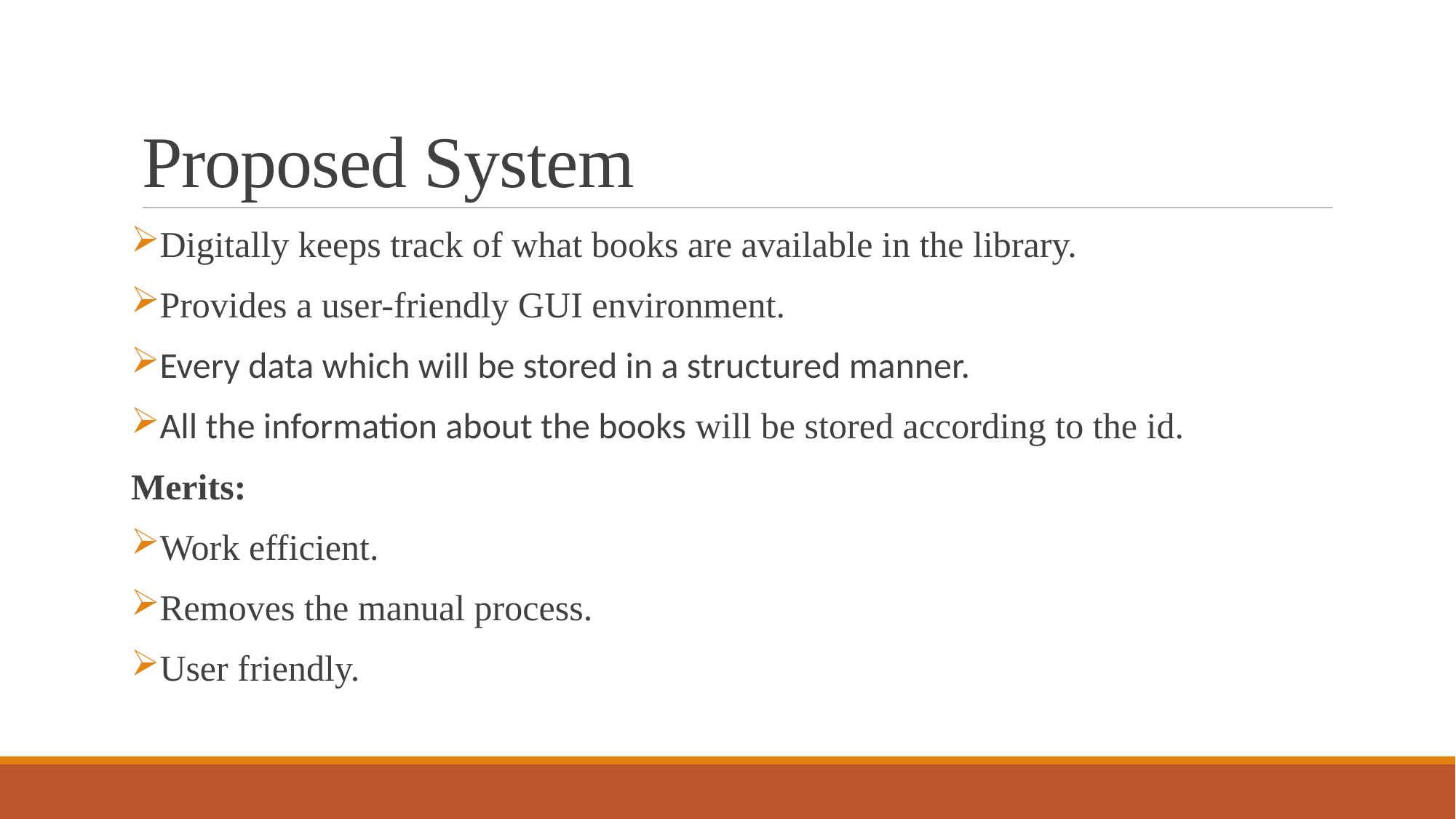

# Proposed System
Digitally keeps track of what books are available in the library.
Provides a user-friendly GUI environment.
Every data which will be stored in a structured manner.
All the information about the books will be stored according to the id.
Merits:
Work efficient.
Removes the manual process.
User friendly.